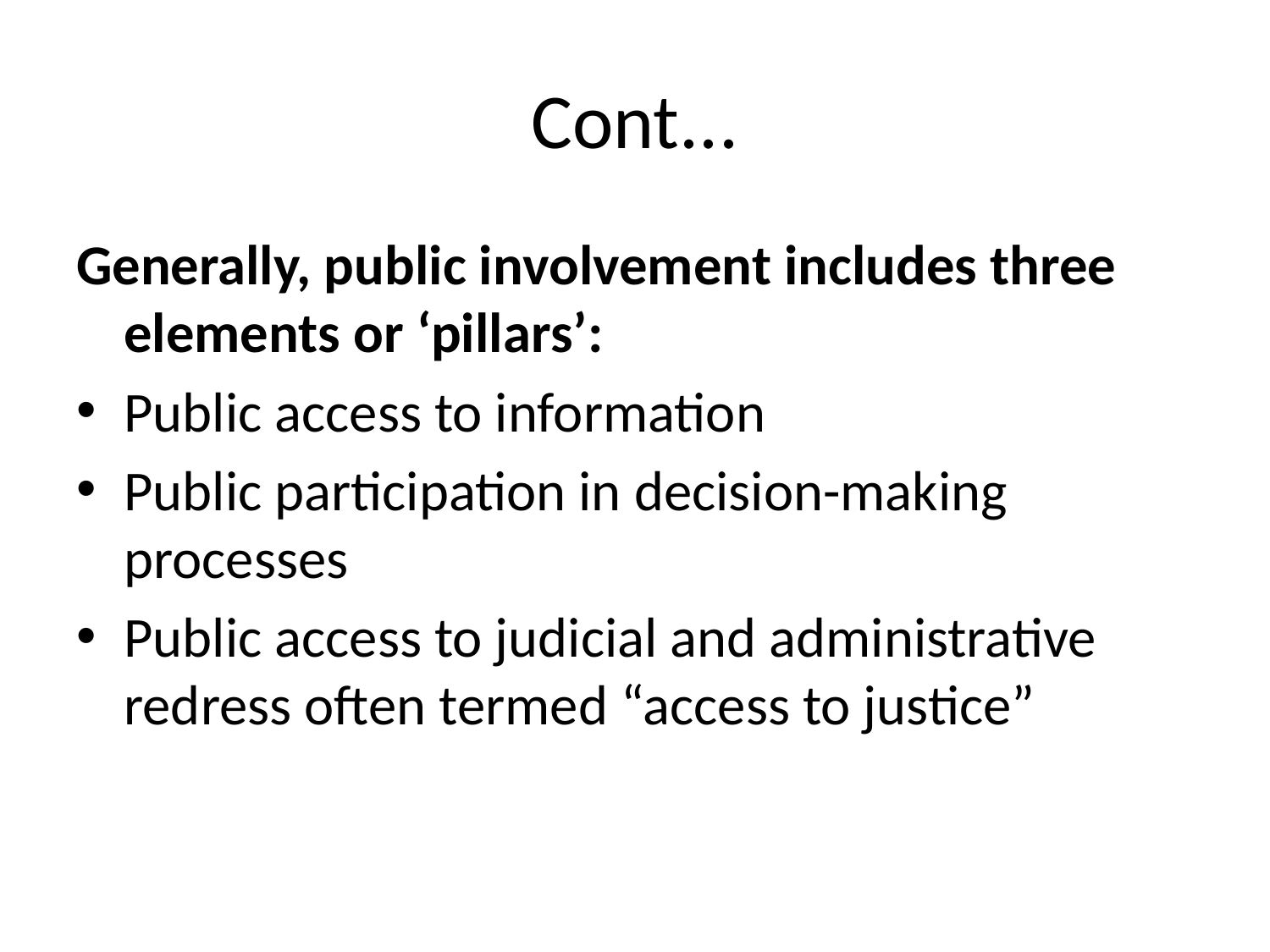

# Cont...
Generally, public involvement includes three elements or ‘pillars’:
Public access to information
Public participation in decision-making processes
Public access to judicial and administrative redress often termed “access to justice”